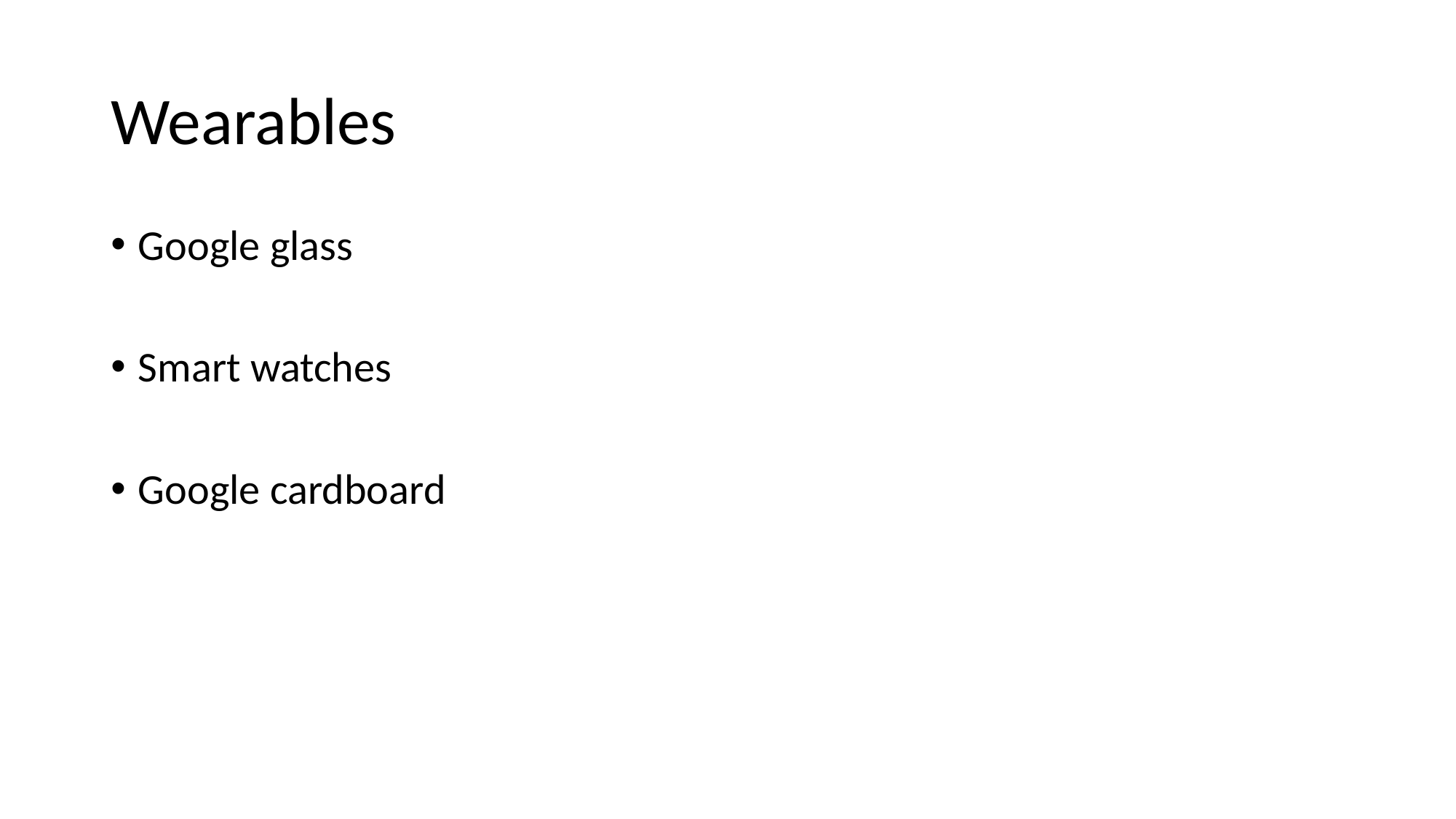

# Wearables
Google glass

Smart watches

Google cardboard